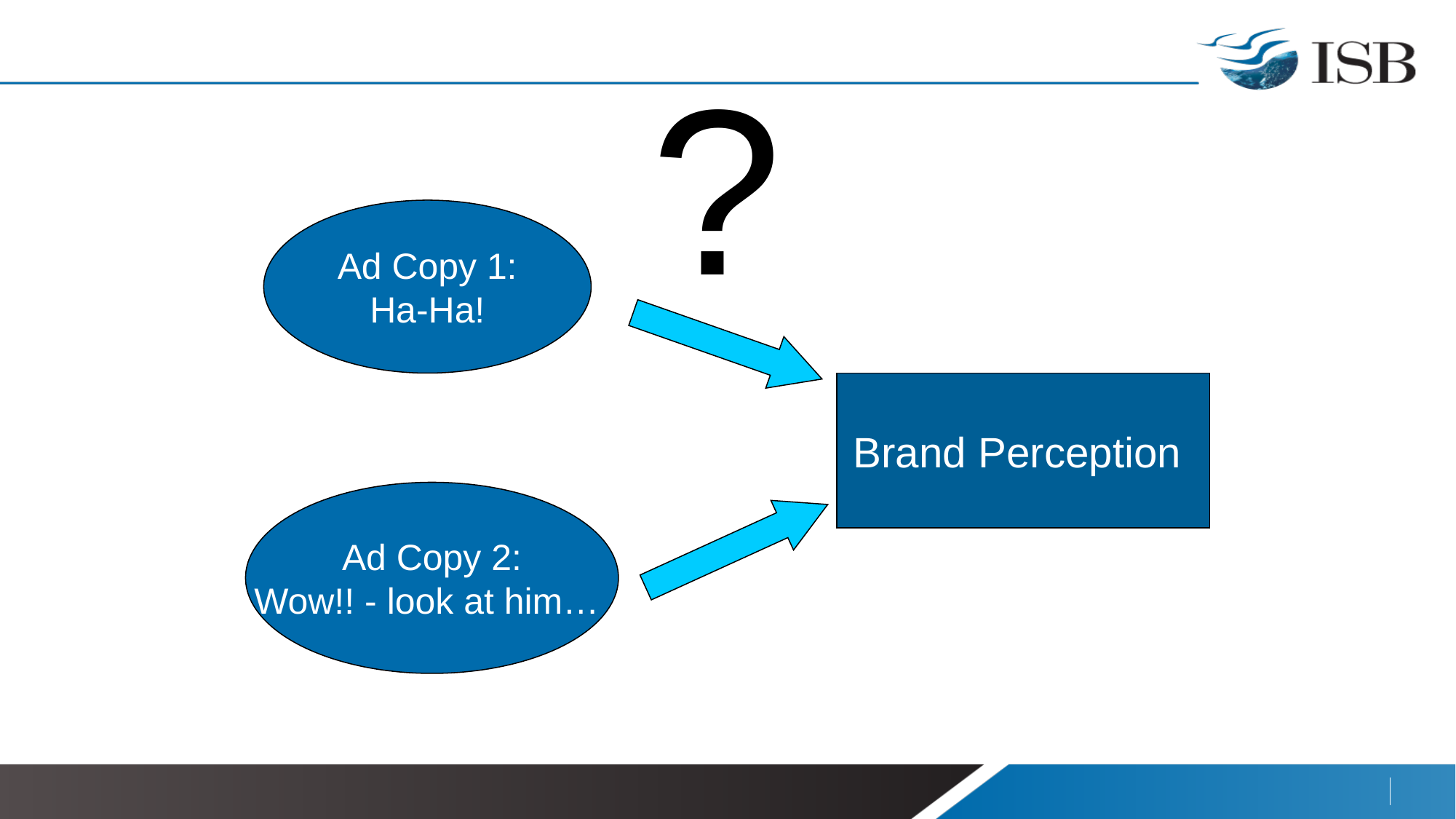

?
Ad Copy 1:
Ha-Ha!

Brand Perception

Ad Copy 2:
Wow!! - look at him…